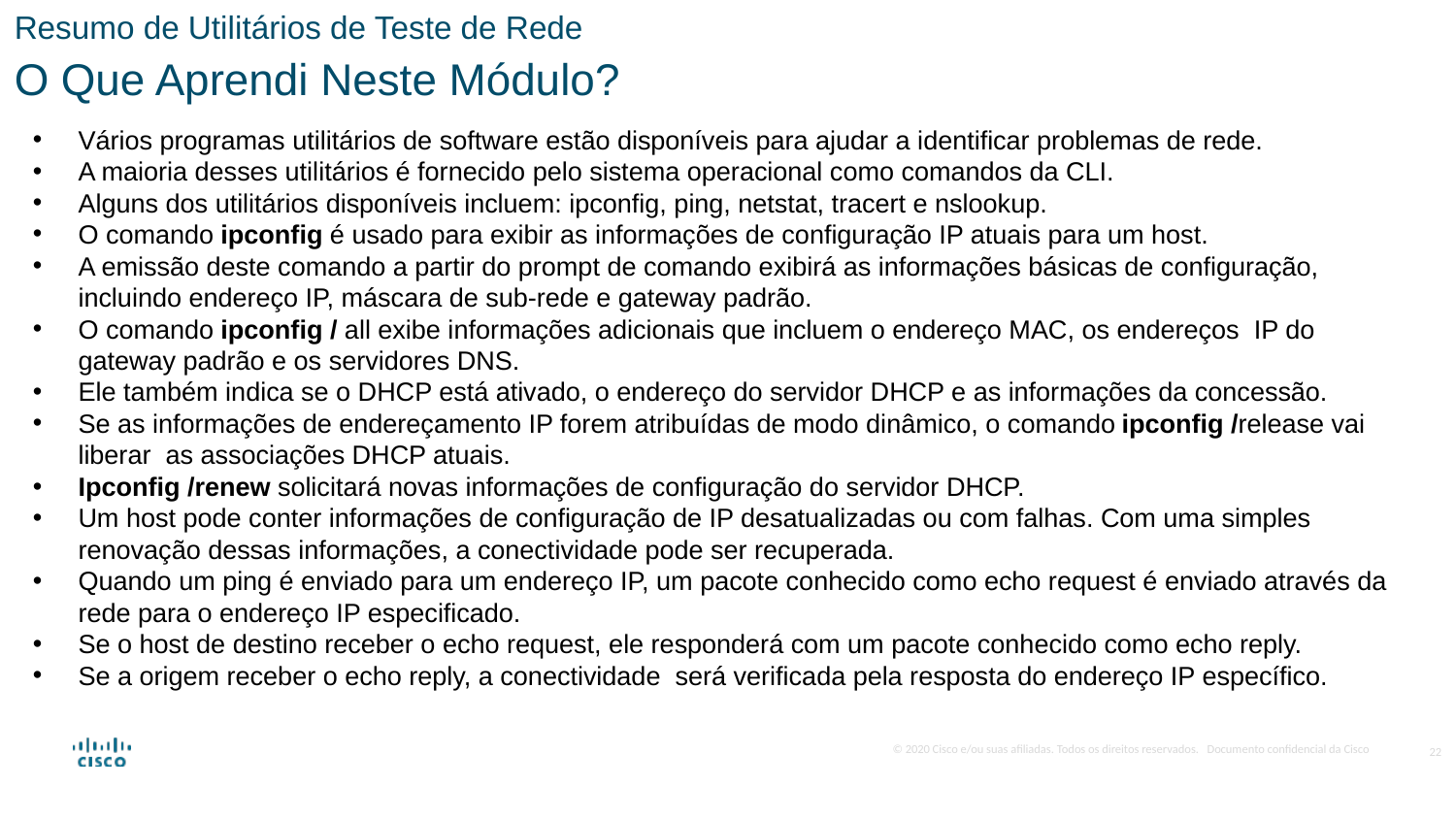

Resumo de Utilitários de Teste de Rede
O Que Aprendi Neste Módulo?
Vários programas utilitários de software estão disponíveis para ajudar a identificar problemas de rede.
A maioria desses utilitários é fornecido pelo sistema operacional como comandos da CLI.
Alguns dos utilitários disponíveis incluem: ipconfig, ping, netstat, tracert e nslookup.
O comando ipconfig é usado para exibir as informações de configuração IP atuais para um host.
A emissão deste comando a partir do prompt de comando exibirá as informações básicas de configuração, incluindo endereço IP, máscara de sub-rede e gateway padrão.
O comando ipconfig / all exibe informações adicionais que incluem o endereço MAC, os endereços  IP do gateway padrão e os servidores DNS.
Ele também indica se o DHCP está ativado, o endereço do servidor DHCP e as informações da concessão.
Se as informações de endereçamento IP forem atribuídas de modo dinâmico, o comando ipconfig /release vai liberar  as associações DHCP atuais.
Ipconfig /renew solicitará novas informações de configuração do servidor DHCP.
Um host pode conter informações de configuração de IP desatualizadas ou com falhas. Com uma simples renovação dessas informações, a conectividade pode ser recuperada.
Quando um ping é enviado para um endereço IP, um pacote conhecido como echo request é enviado através da rede para o endereço IP especificado.
Se o host de destino receber o echo request, ele responderá com um pacote conhecido como echo reply.
Se a origem receber o echo reply, a conectividade  será verificada pela resposta do endereço IP específico.

22